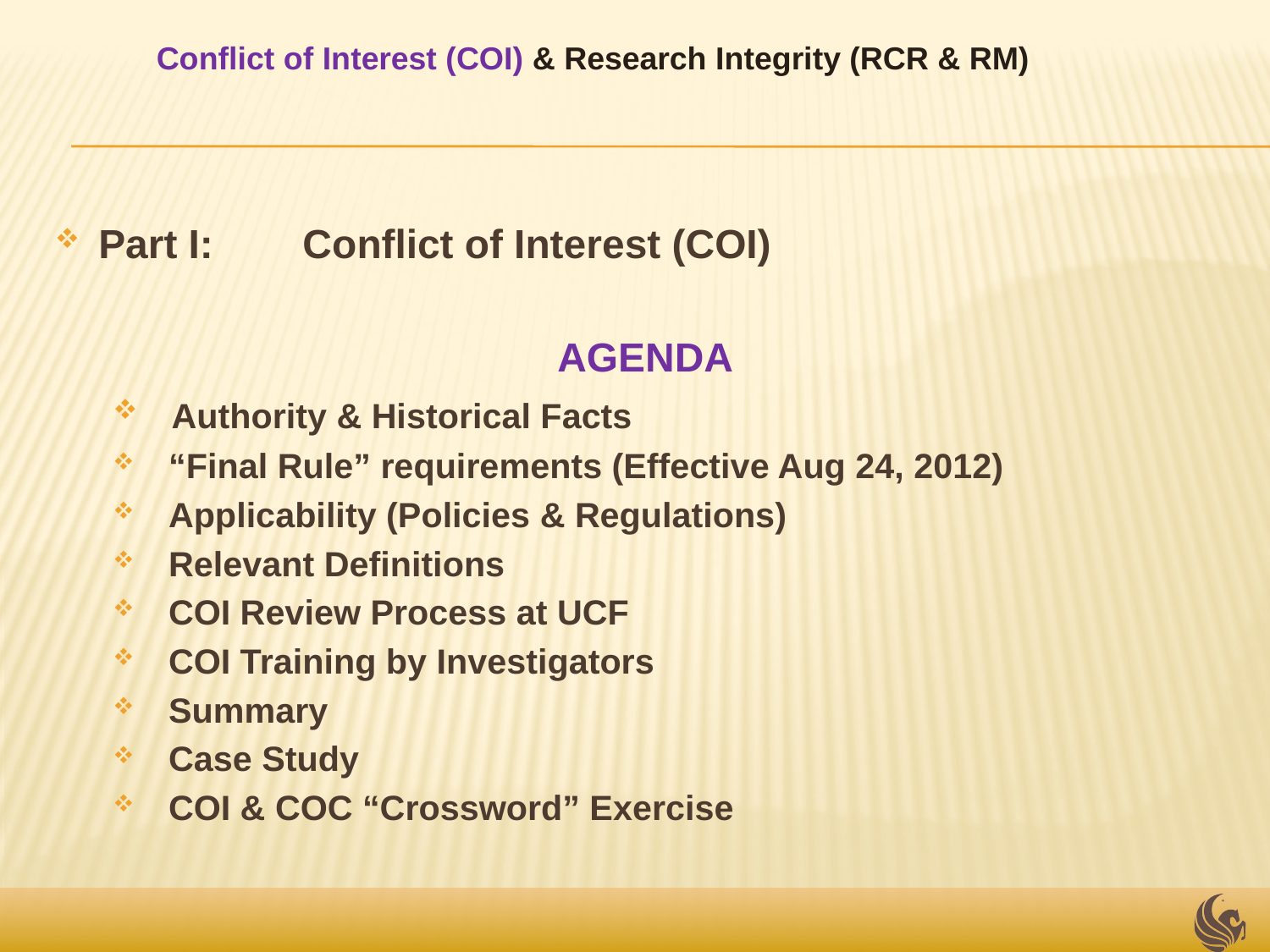

Conflict of Interest (COI) & Research Integrity (RCR & RM)
Part I:        Conflict of Interest (COI)

AGENDA
  Authority & Historical Facts
  “Final Rule” requirements (Effective Aug 24, 2012)
  Applicability (Policies & Regulations)
  Relevant Definitions
  COI Review Process at UCF
  COI Training by Investigators
  Summary
  Case Study
  COI & COC “Crossword” Exercise
3